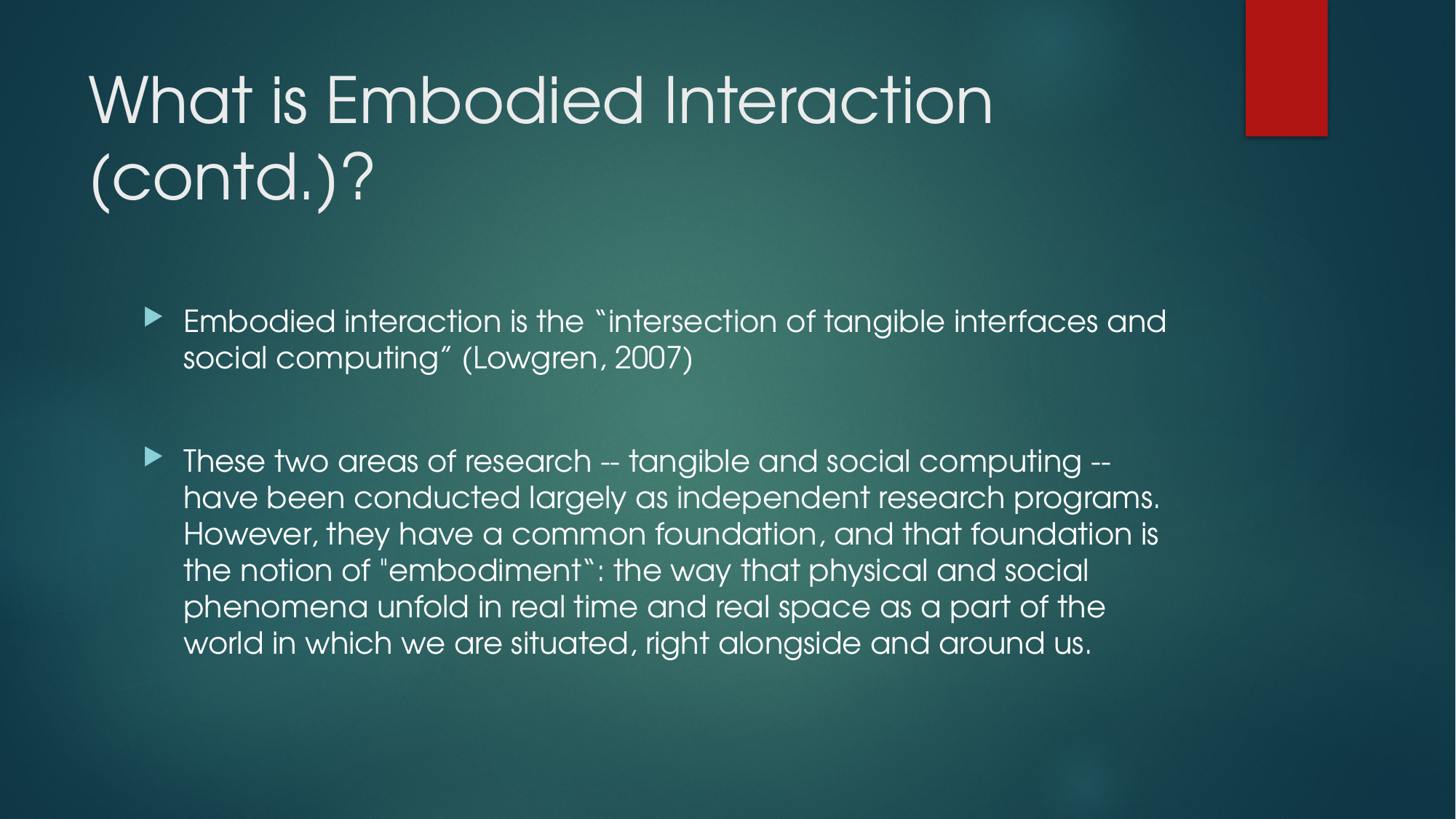

# What is Embodied Interaction (contd.)?

Embodied interaction is the “intersection of tangible interfaces and social computing” (Lowgren, 2007)

These two areas of research -- tangible and social computing -- have been conducted largely as independent research programs. However, they have a common foundation, and that foundation is the notion of "embodiment“: the way that physical and social phenomena unfold in real time and real space as a part of the world in which we are situated, right alongside and around us.